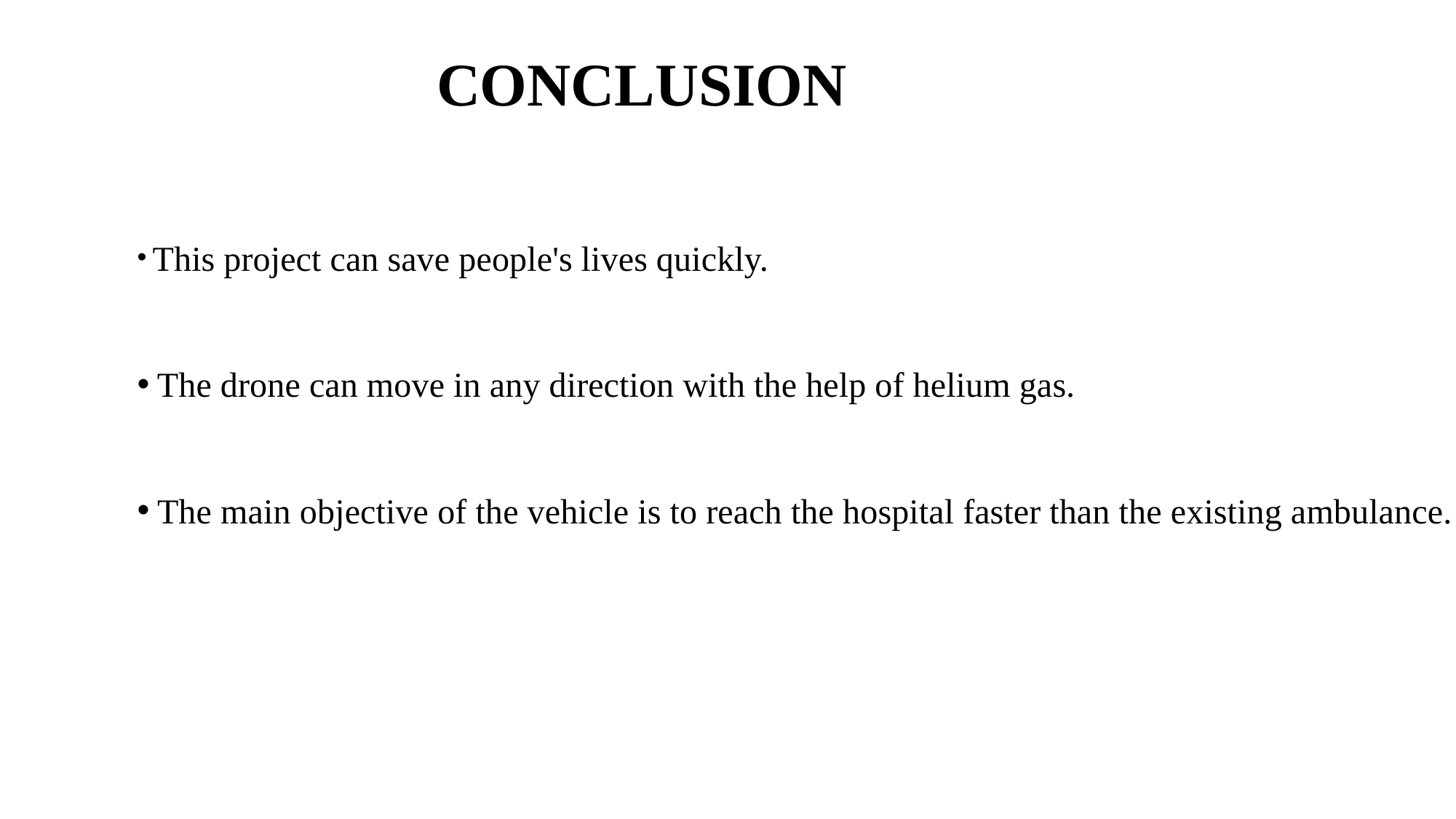

# CONCLUSION
 This project can save people's lives quickly.

 The drone can move in any direction with the help of helium gas.

 The main objective of the vehicle is to reach the hospital faster than the existing ambulance.